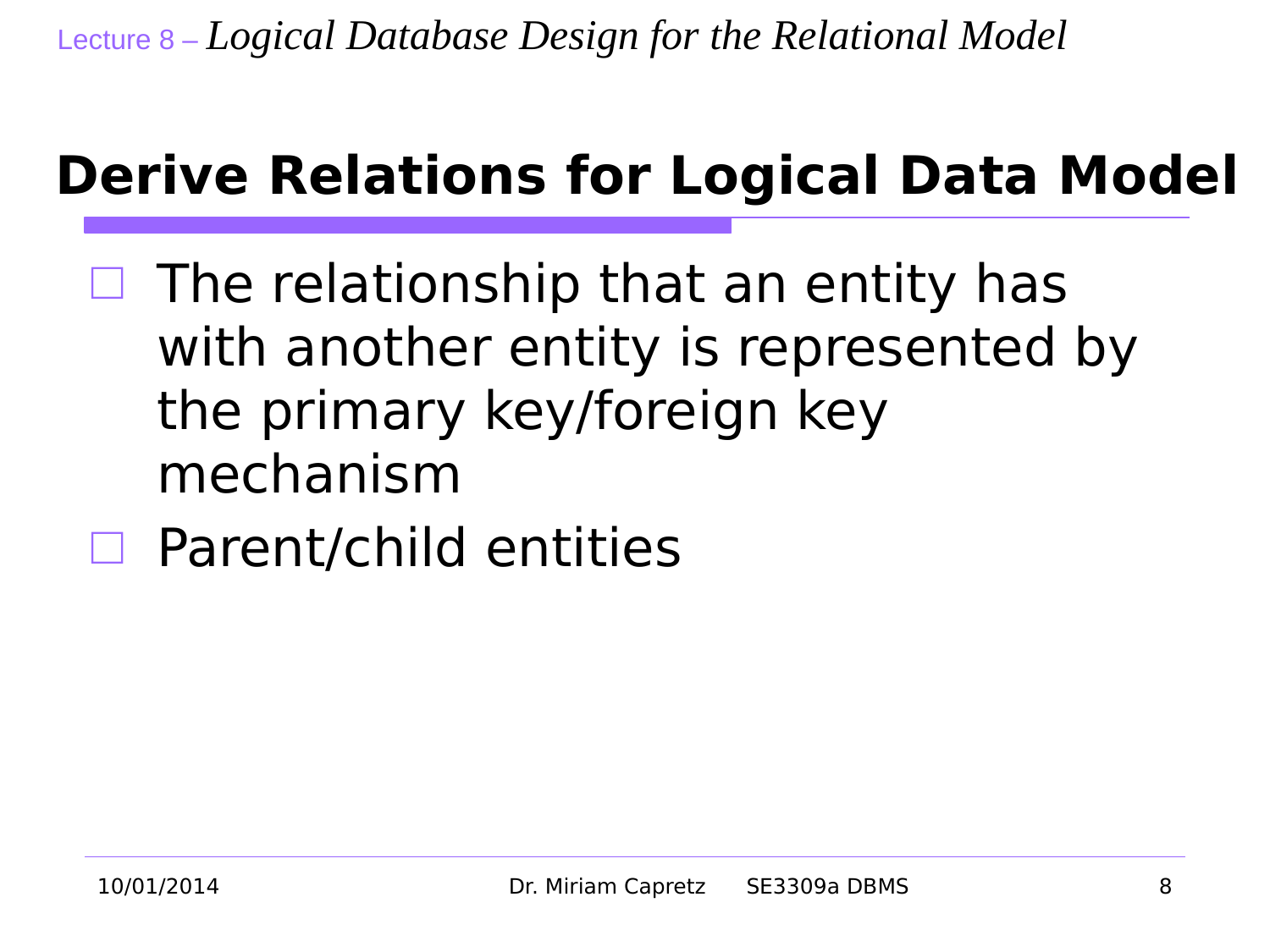

# Derive Relations for Logical Data Model
The relationship that an entity has with another entity is represented by the primary key/foreign key mechanism
Parent/child entities
10/01/2014
Dr. Miriam Capretz      SE3309a DBMS
8